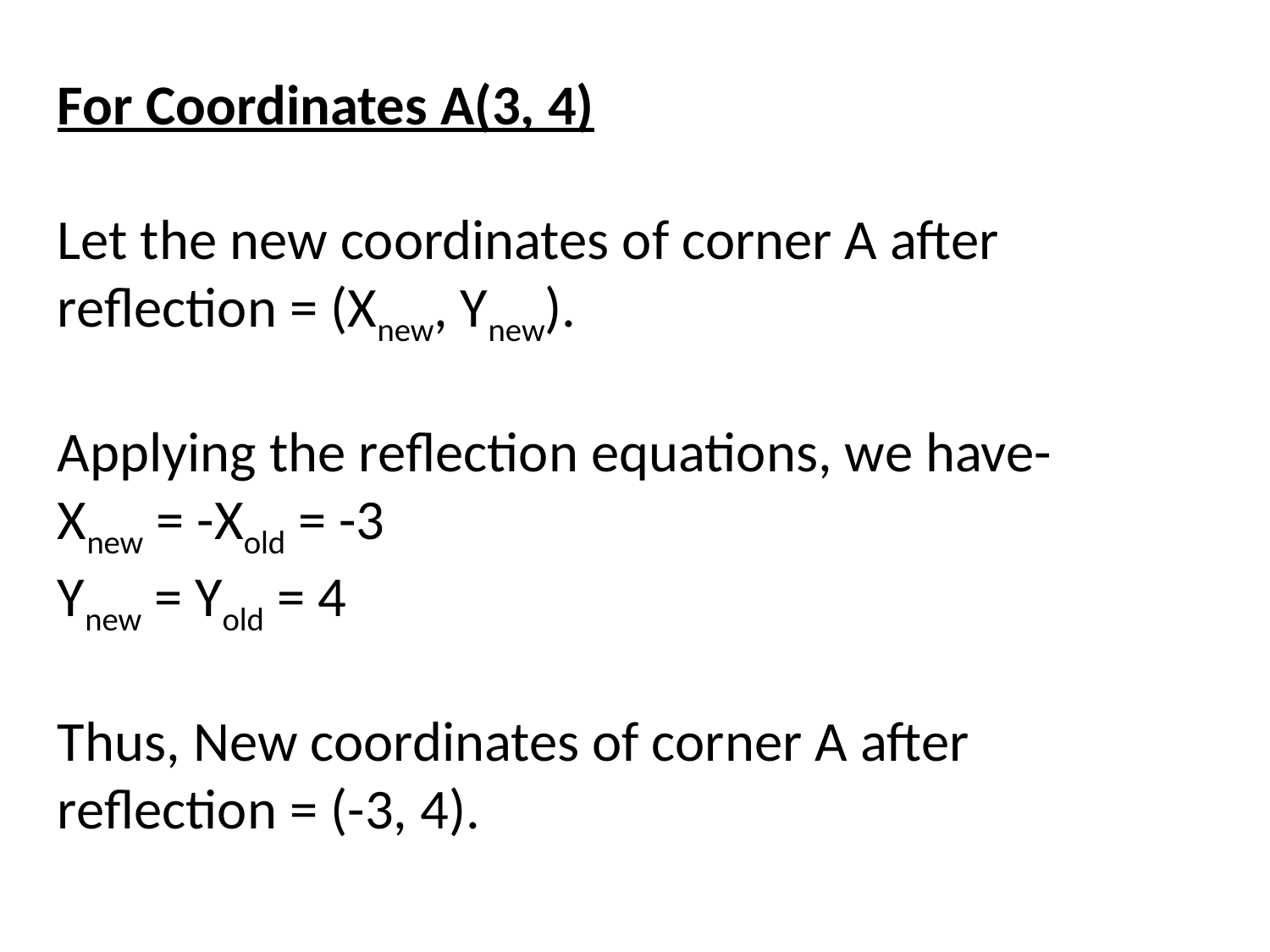

For Coordinates A(3, 4)

Let the new coordinates of corner A after reflection = (Xnew, Ynew).

Applying the reflection equations, we have-
Xnew = -Xold = -3
Ynew = Yold = 4

Thus, New coordinates of corner A after reflection = (-3, 4).